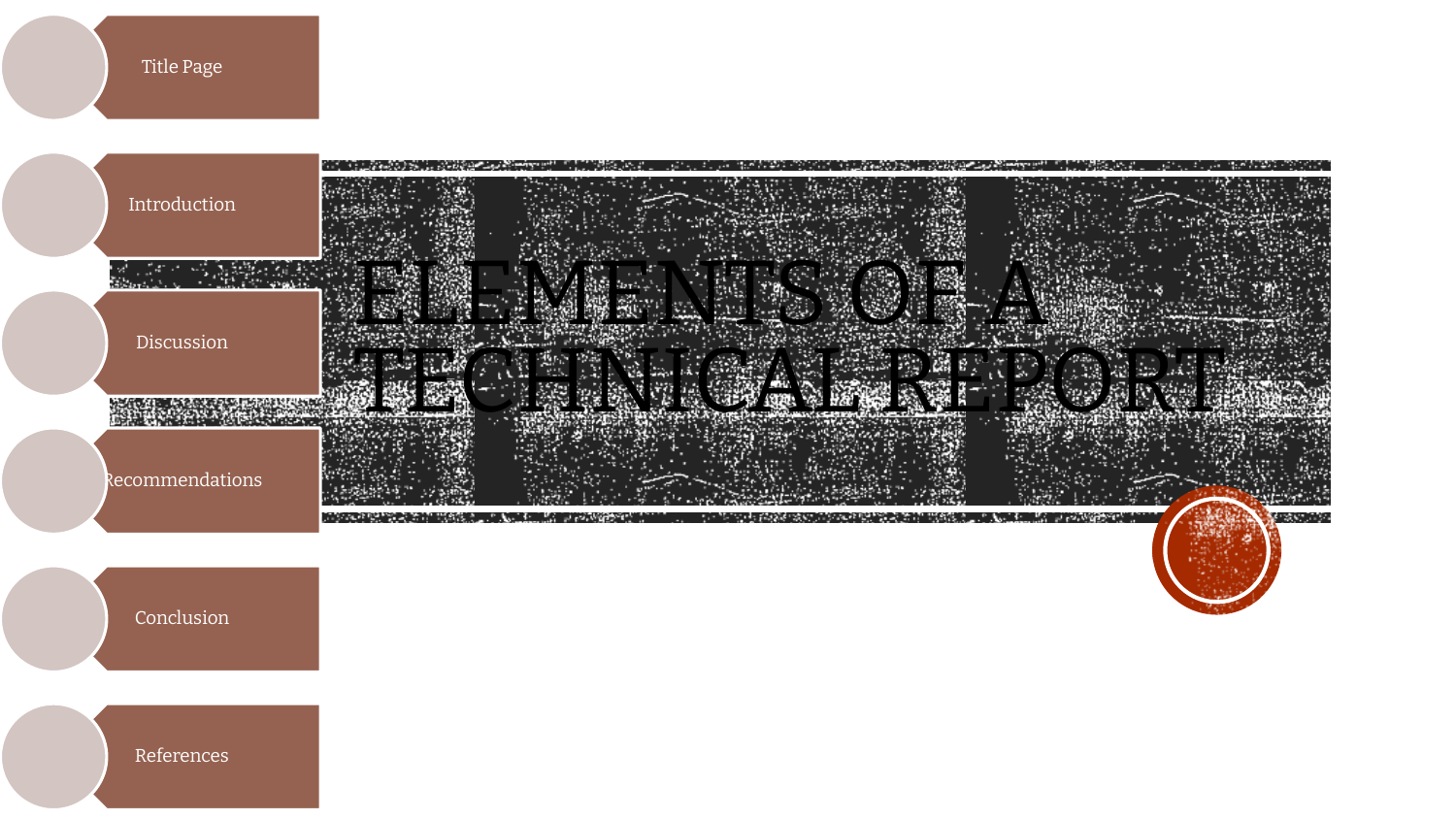

Title Page
Introduction
Discussion
Recommendations
Conclusion
References
# Elements of A TECHNICAL Report